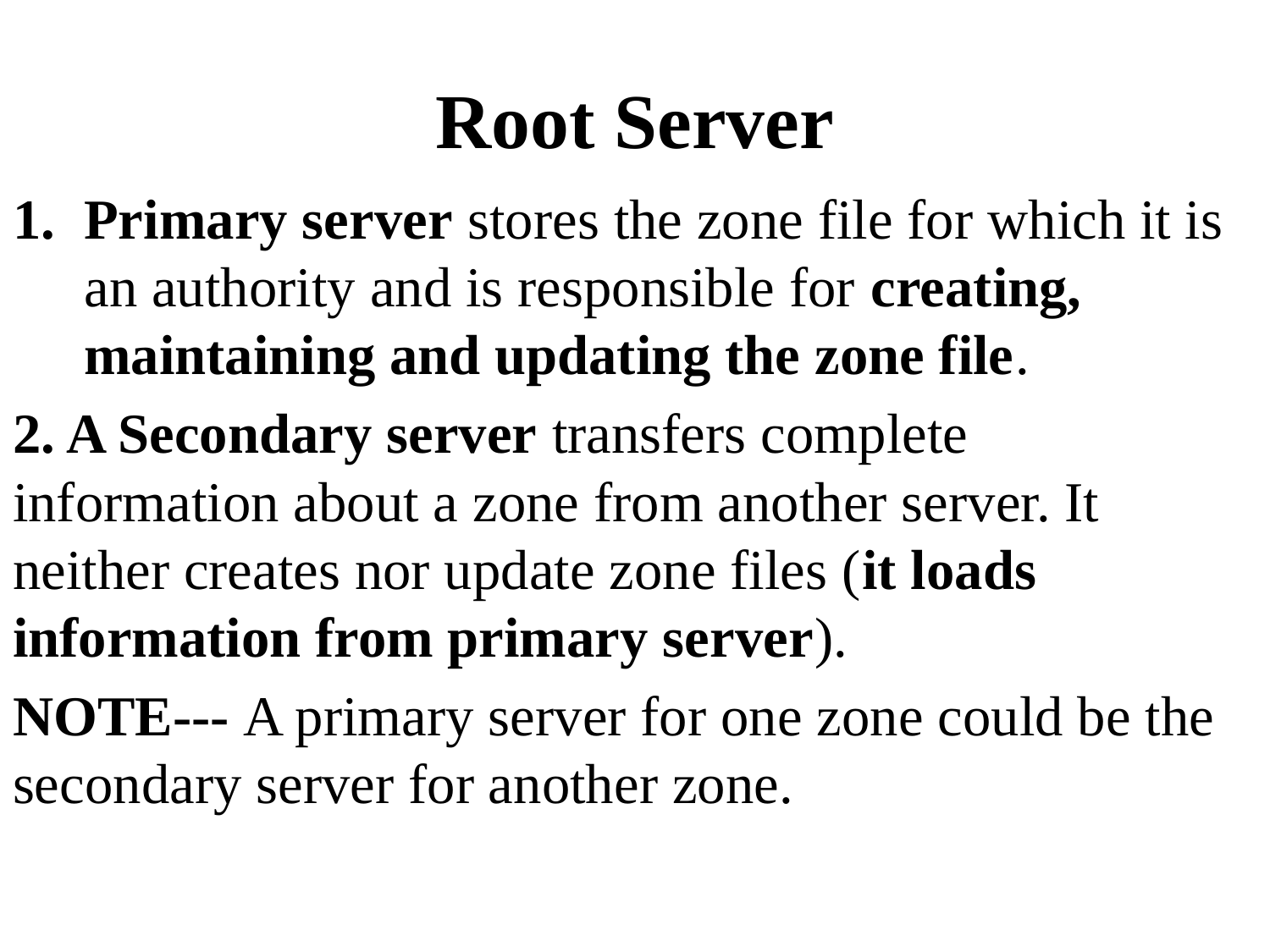

# Root Server
Primary server stores the zone file for which it is an authority and is responsible for creating, maintaining and updating the zone file.
2. A Secondary server transfers complete information about a zone from another server. It neither creates nor update zone files (it loads information from primary server).
NOTE--- A primary server for one zone could be the secondary server for another zone.